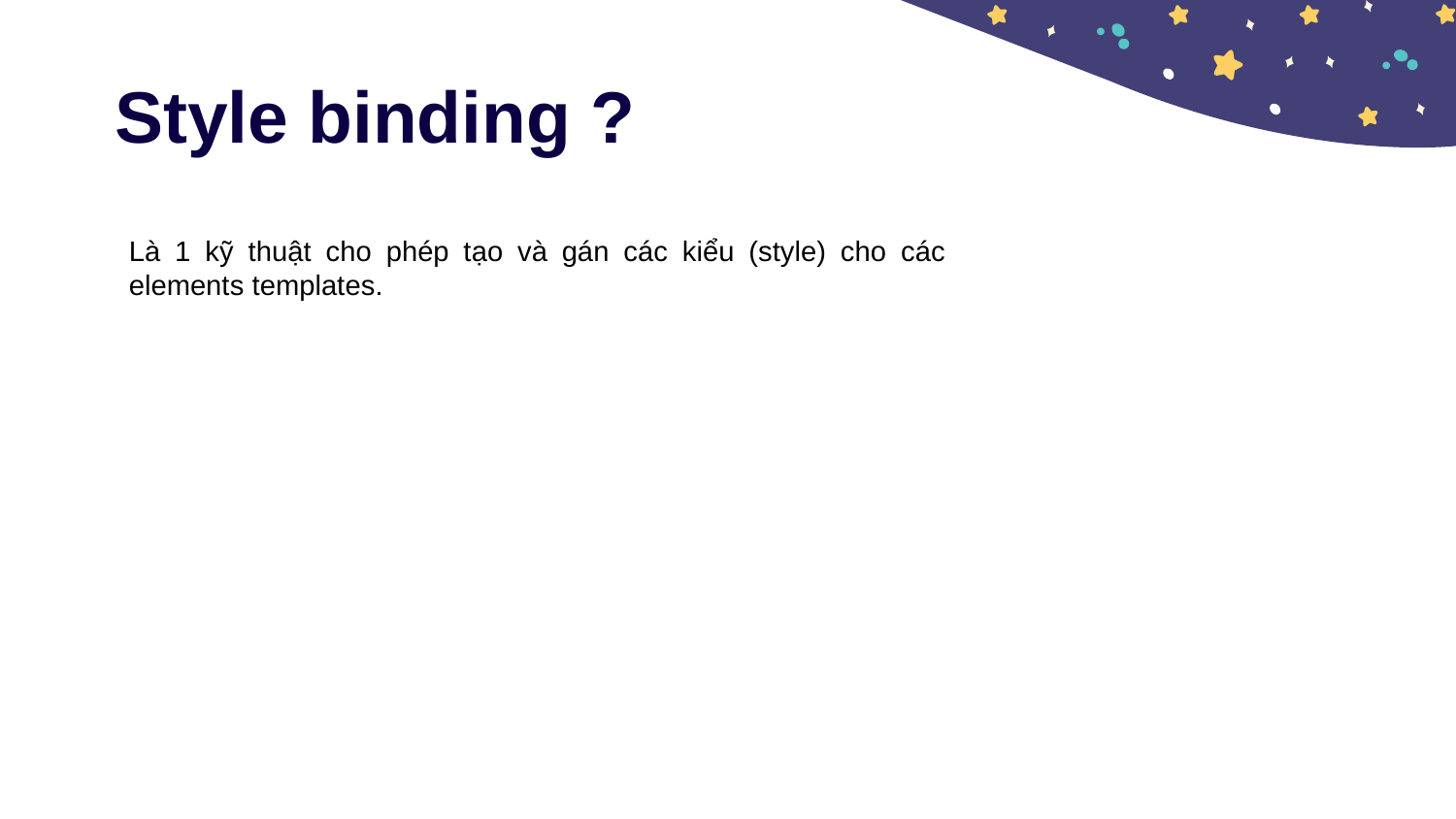

# Style binding ?
Là 1 kỹ thuật cho phép tạo và gán các kiểu (style) cho các elements templates.